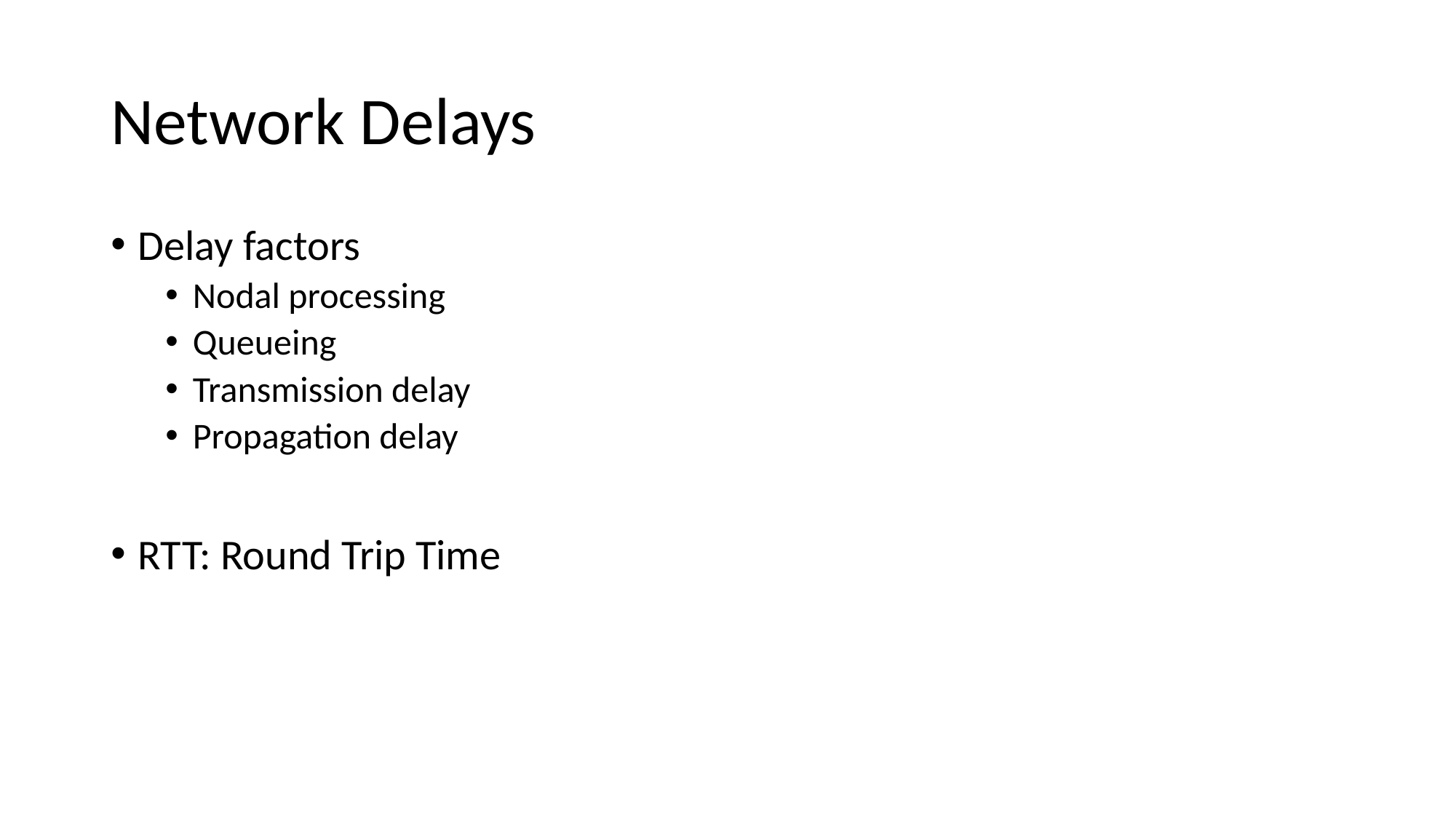

# Network Delays
Delay factors
Nodal processing
Queueing
Transmission delay
Propagation delay

RTT: Round Trip Time